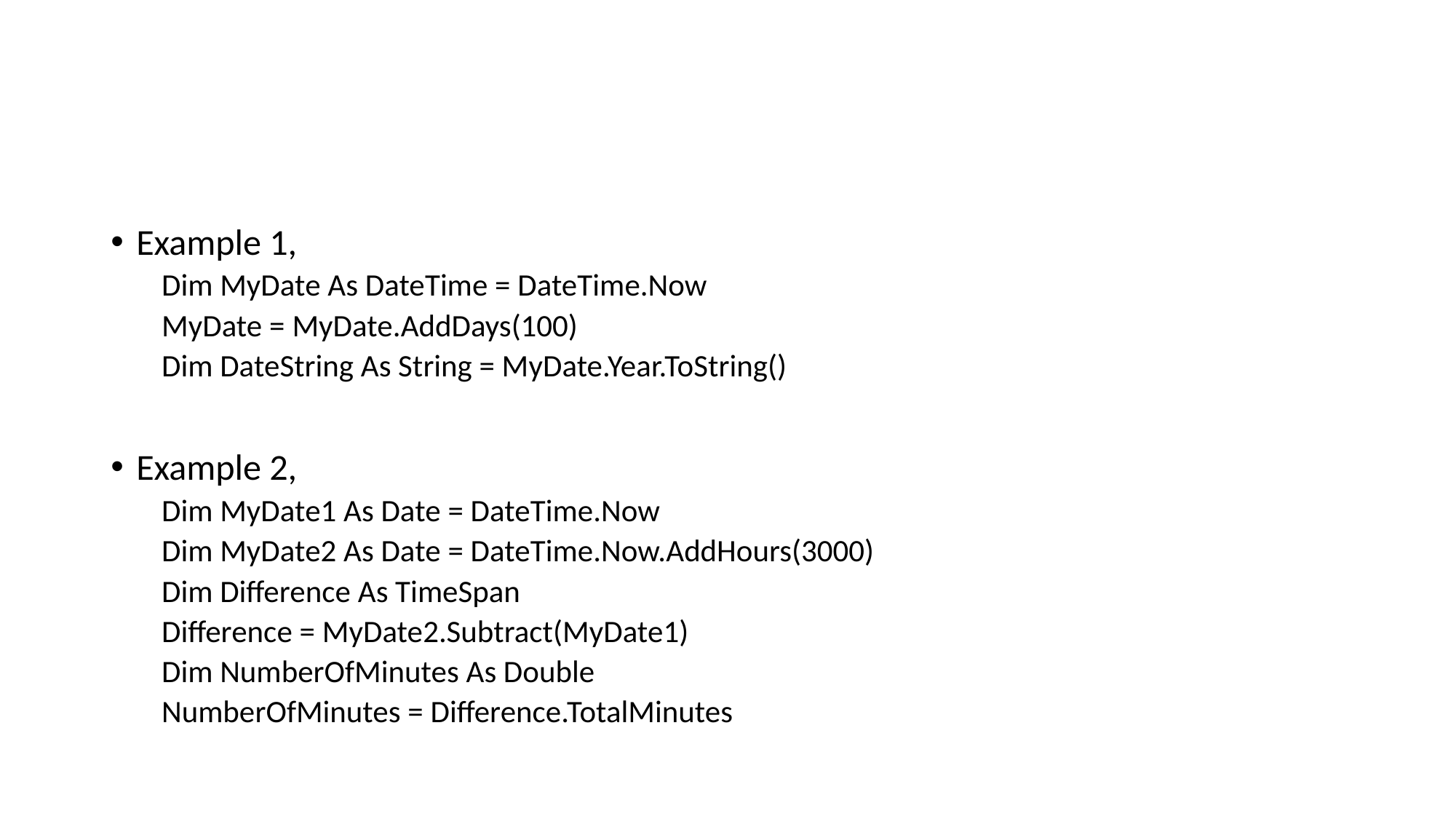

#
Example 1,
Dim MyDate As DateTime = DateTime.Now
MyDate = MyDate.AddDays(100)
Dim DateString As String = MyDate.Year.ToString()

Example 2,
Dim MyDate1 As Date = DateTime.Now
Dim MyDate2 As Date = DateTime.Now.AddHours(3000)
Dim Difference As TimeSpan
Difference = MyDate2.Subtract(MyDate1)
Dim NumberOfMinutes As Double
NumberOfMinutes = Difference.TotalMinutes